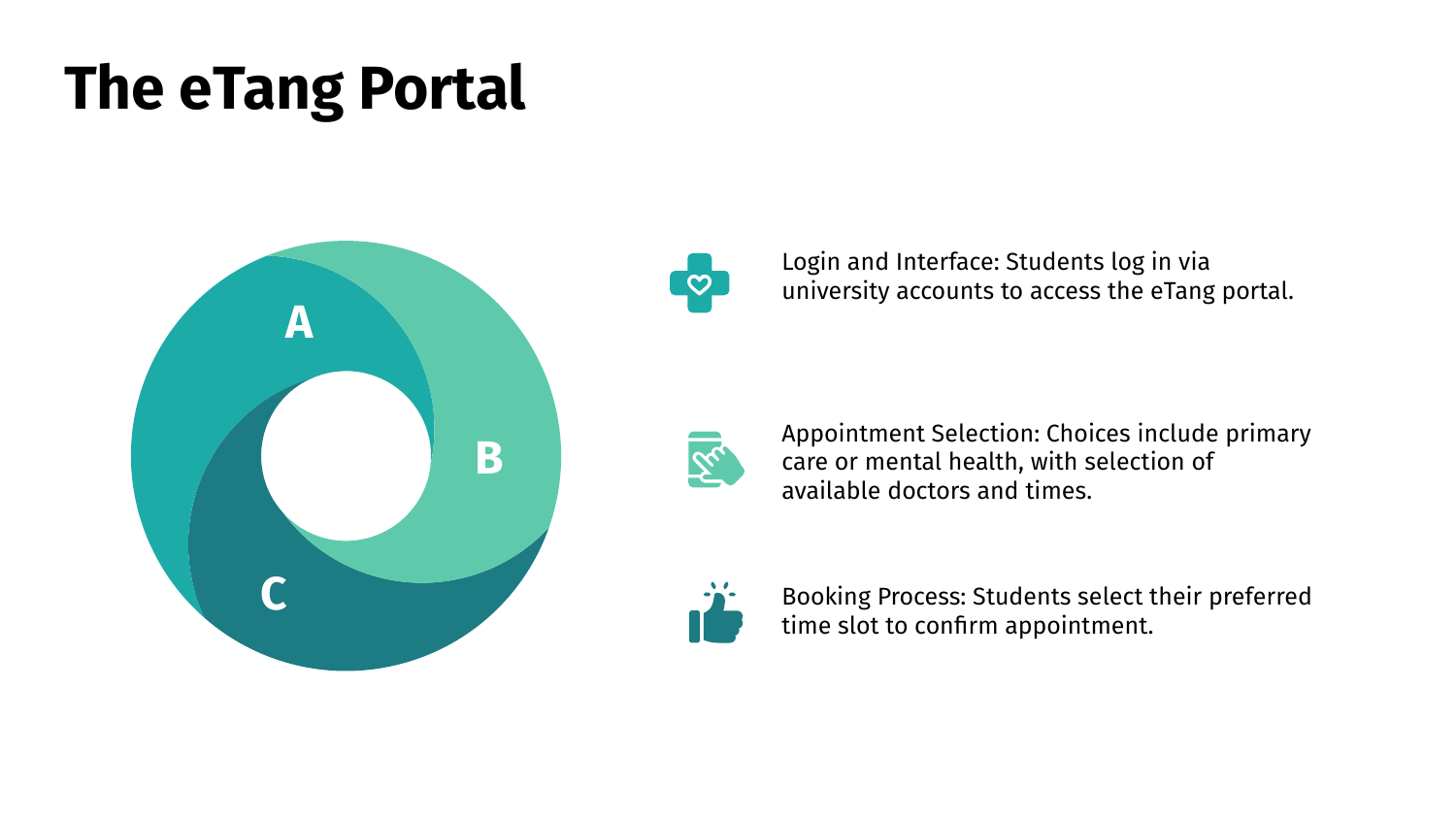

# The eTang Portal

Login and Interface: Students log in via university accounts to access the eTang portal.

A
Appointment Selection: Choices include primary care or mental health, with selection of available doctors and times.

B

C
Booking Process: Students select their preferred time slot to confirm appointment.